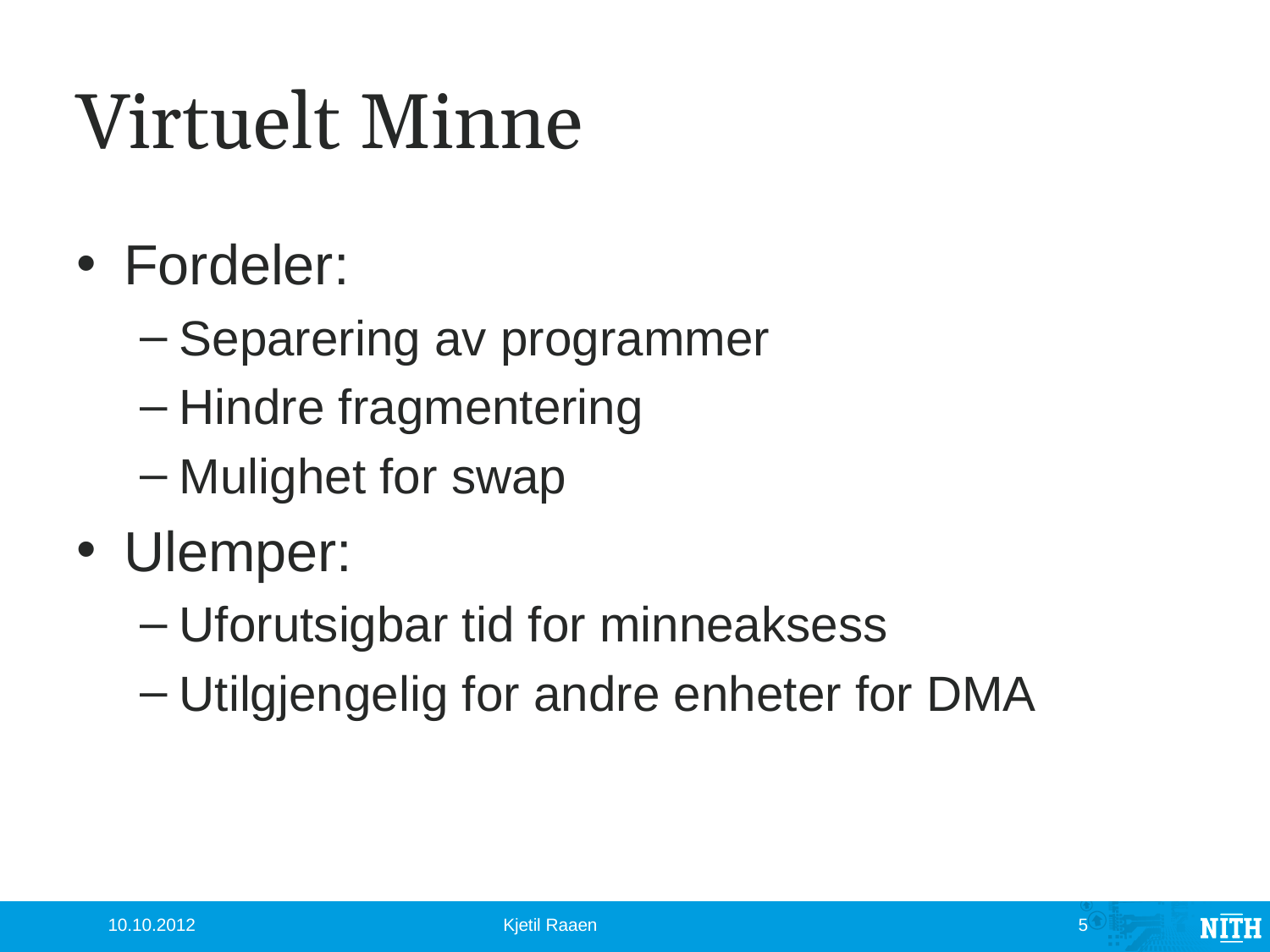

# Virtuelt Minne
Fordeler:
Separering av programmer
Hindre fragmentering
Mulighet for swap
Ulemper:
Uforutsigbar tid for minneaksess
Utilgjengelig for andre enheter for DMA
10.10.2012
Kjetil Raaen
5